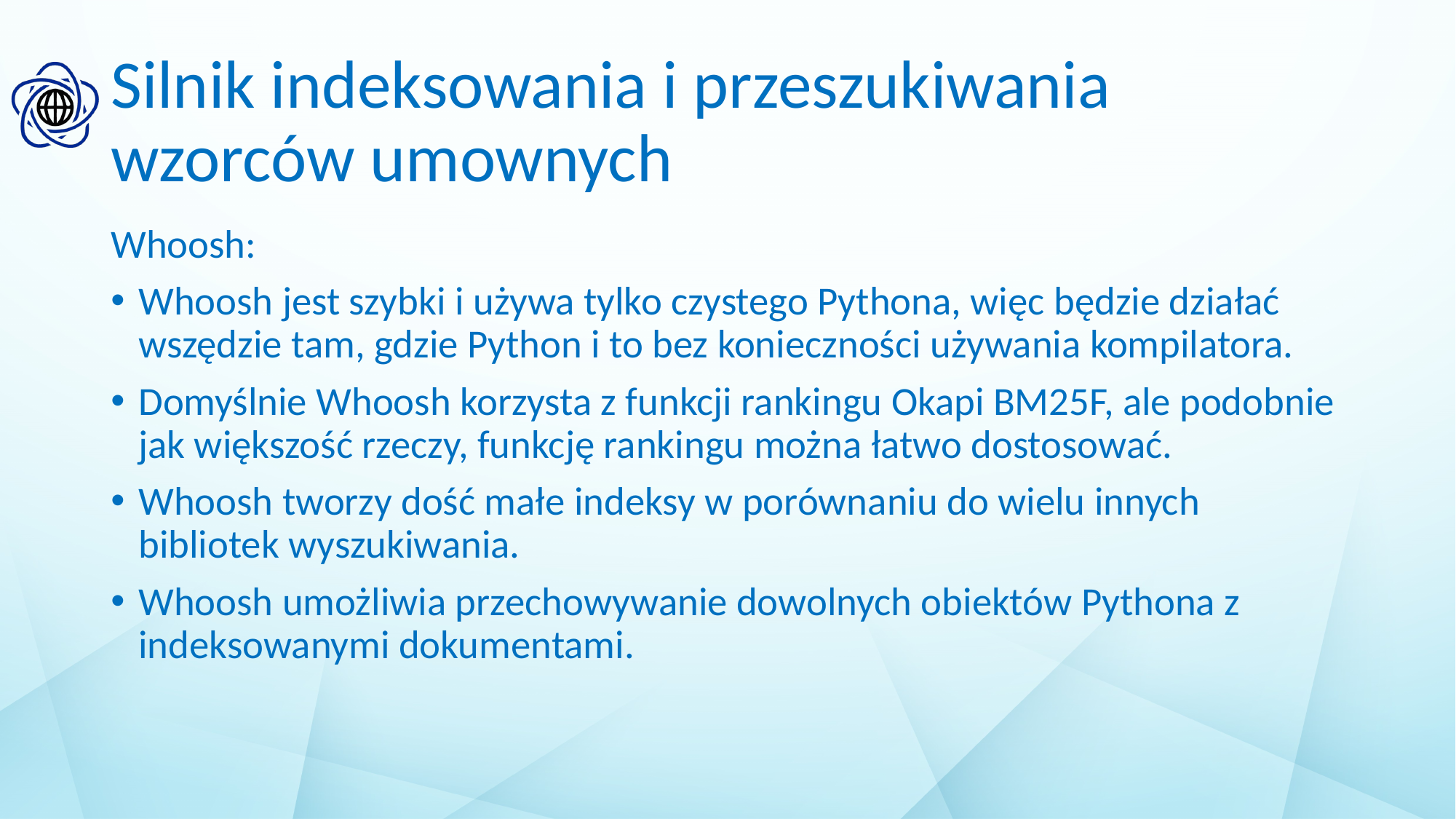

# Silnik indeksowania i przeszukiwania wzorców umownych
Whoosh:
Whoosh jest szybki i używa tylko czystego Pythona, więc będzie działać wszędzie tam, gdzie Python i to bez konieczności używania kompilatora.
Domyślnie Whoosh korzysta z funkcji rankingu Okapi BM25F, ale podobnie jak większość rzeczy, funkcję rankingu można łatwo dostosować.
Whoosh tworzy dość małe indeksy w porównaniu do wielu innych bibliotek wyszukiwania.
Whoosh umożliwia przechowywanie dowolnych obiektów Pythona z indeksowanymi dokumentami.